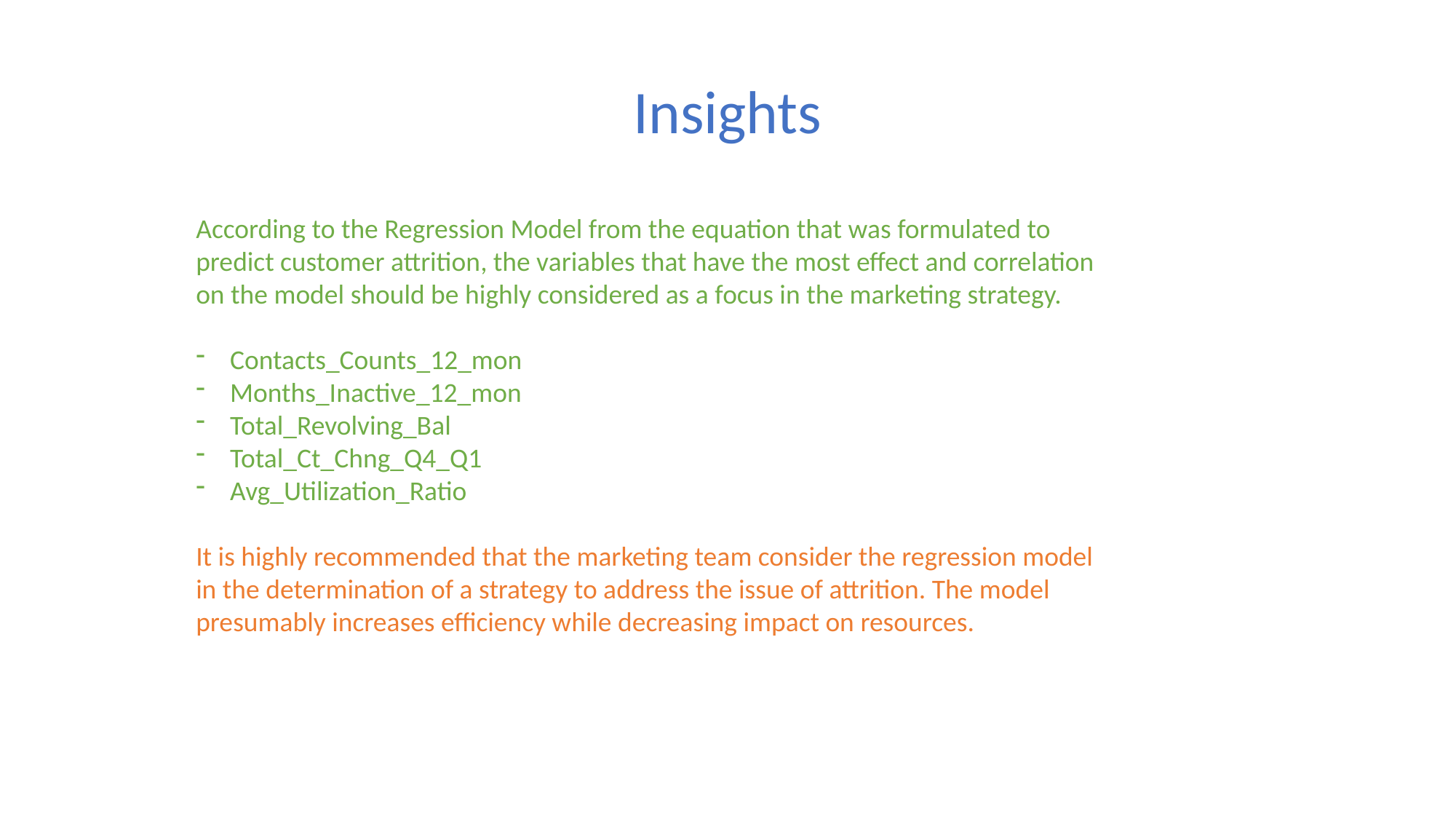

Insights
According to the Regression Model from the equation that was formulated to predict customer attrition, the variables that have the most effect and correlation on the model should be highly considered as a focus in the marketing strategy.

Contacts_Counts_12_mon
Months_Inactive_12_mon
Total_Revolving_Bal
Total_Ct_Chng_Q4_Q1
Avg_Utilization_Ratio

It is highly recommended that the marketing team consider the regression model in the determination of a strategy to address the issue of attrition. The model presumably increases efficiency while decreasing impact on resources.